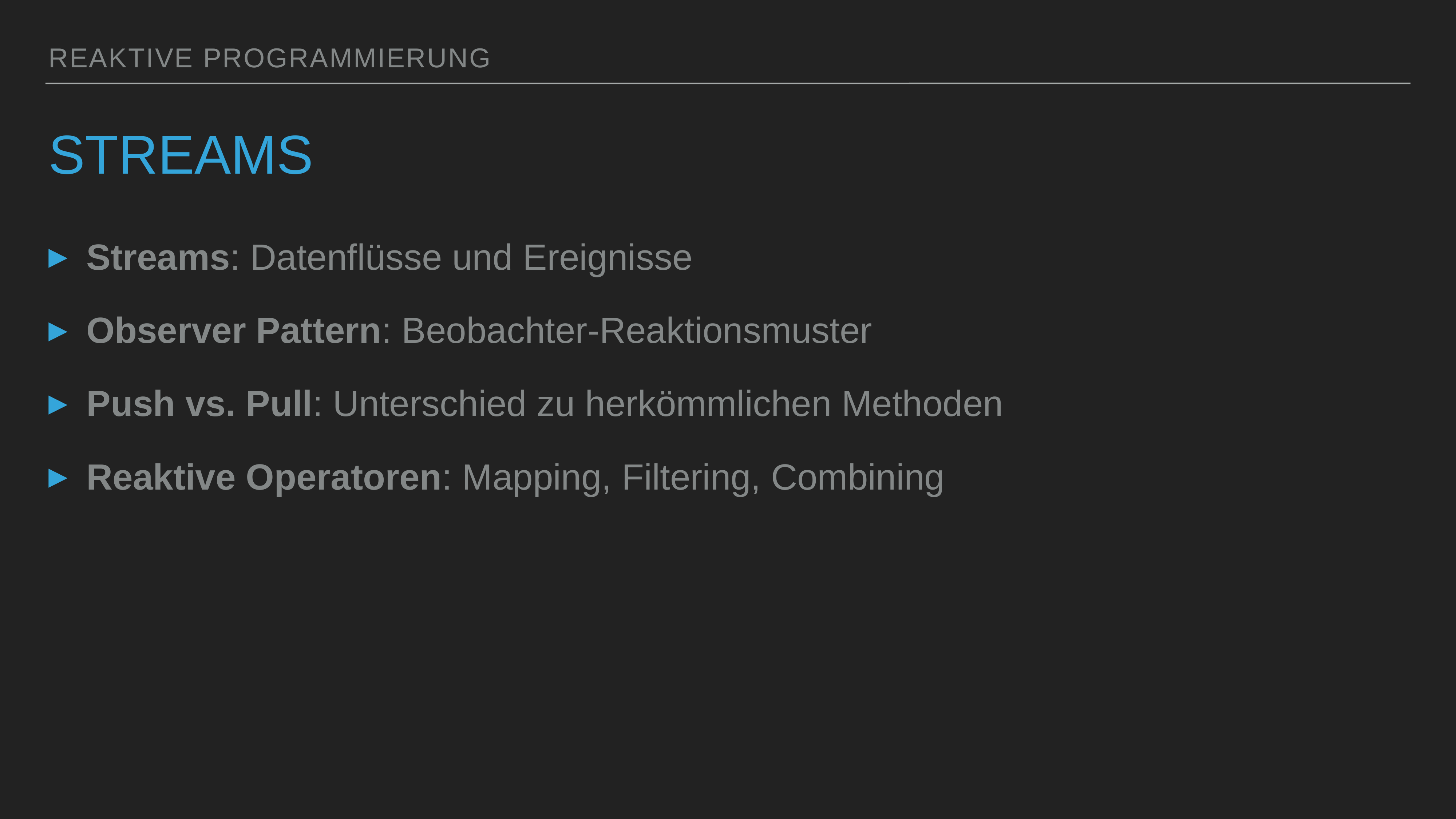

Reaktive Programmierung
# Streams
Streams: Datenflüsse und Ereignisse
Observer Pattern: Beobachter-Reaktionsmuster
Push vs. Pull: Unterschied zu herkömmlichen Methoden
Reaktive Operatoren: Mapping, Filtering, Combining